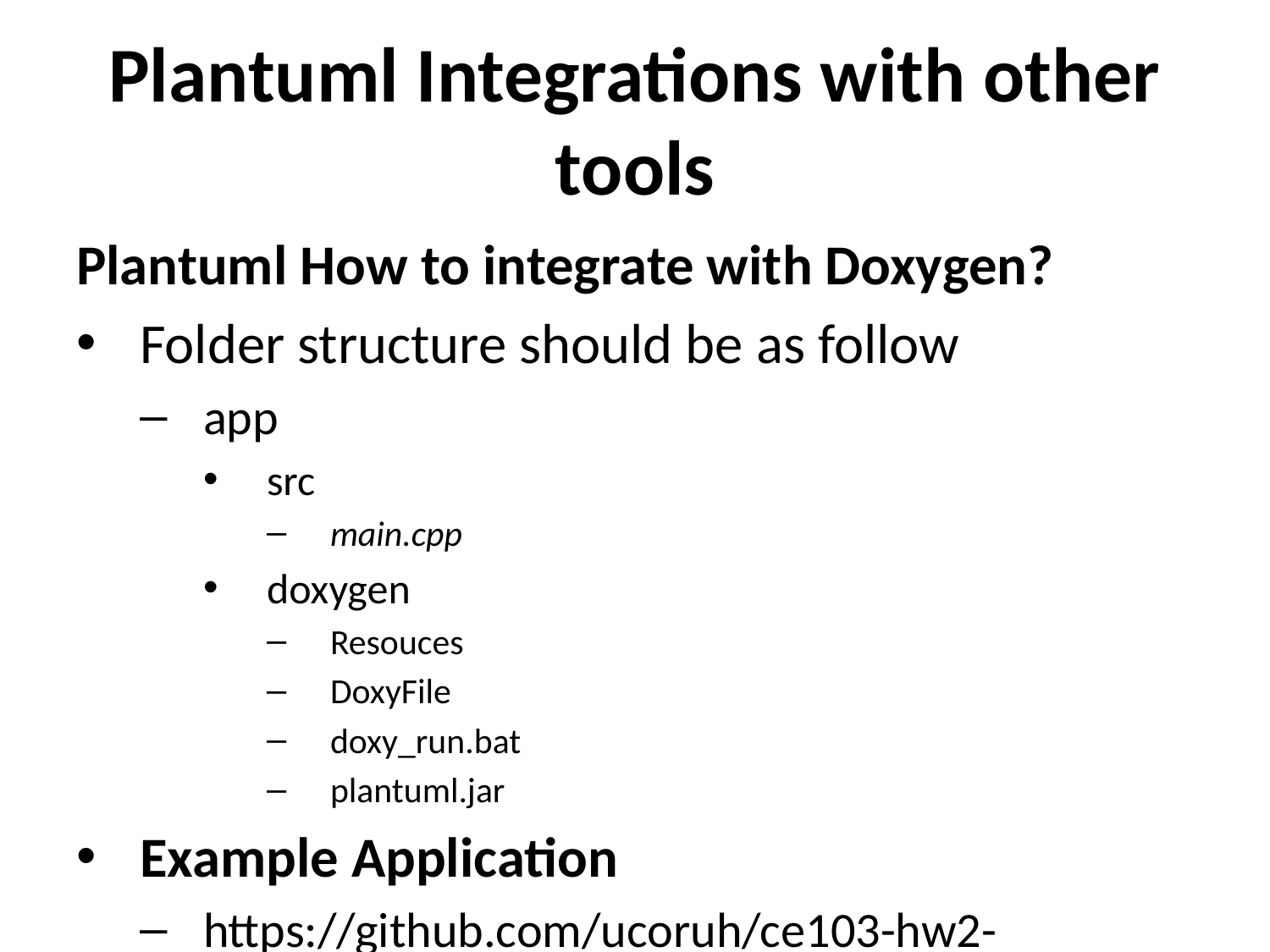

# Plantuml Integrations with other tools
Plantuml How to integrate with Doxygen?
Folder structure should be as follow
app
src
main.cpp
doxygen
Resouces
DoxyFile
doxy_run.bat
plantuml.jar
Example Application
https://github.com/ucoruh/ce103-hw2-template/tree/f3e17bc466b4b4db50625ab6c8aee884fbe4345f/doxygen